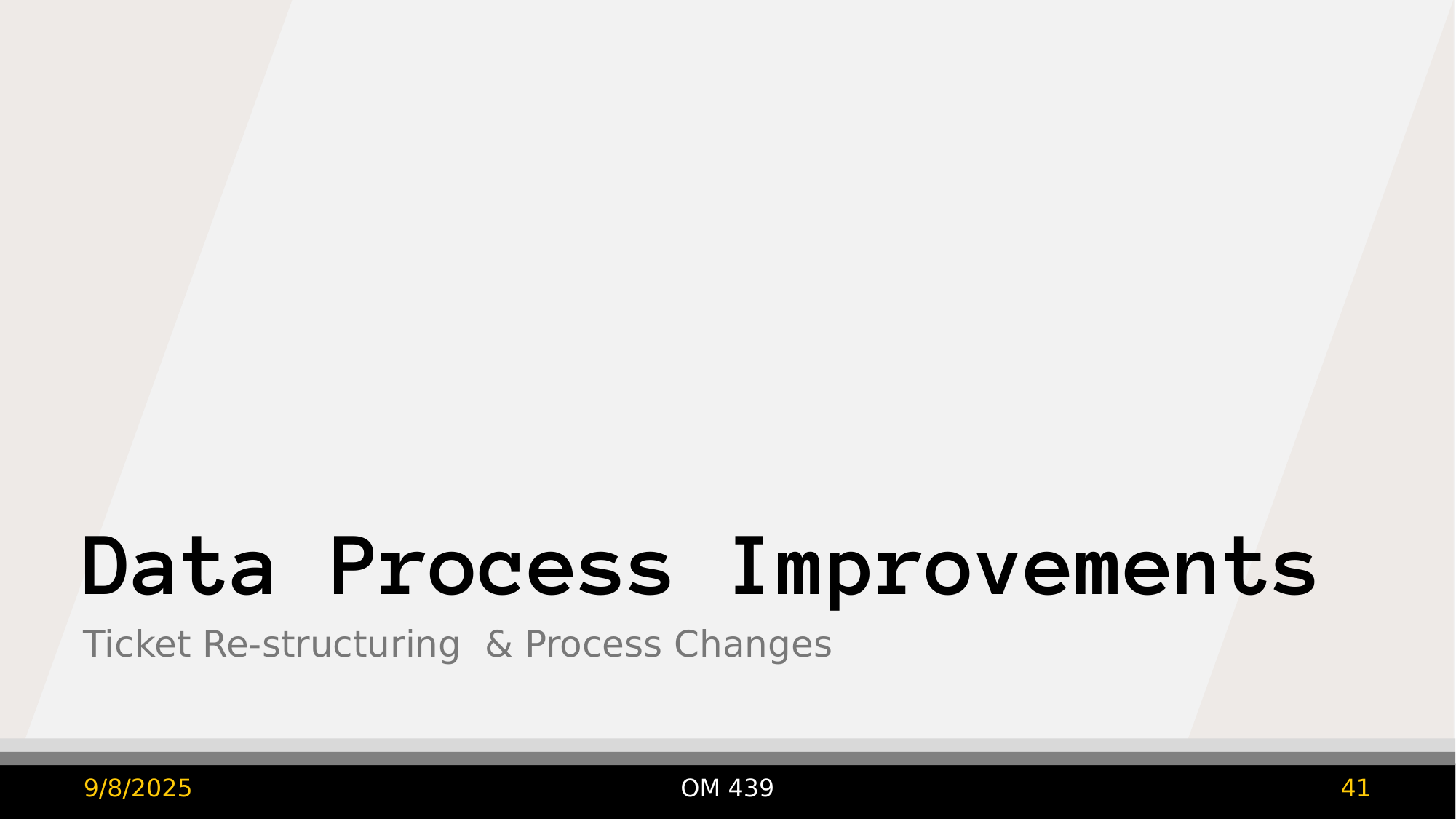

# Data Process Improvements
Ticket Re-structuring  & Process Changes
OM 439
9/8/2025
41